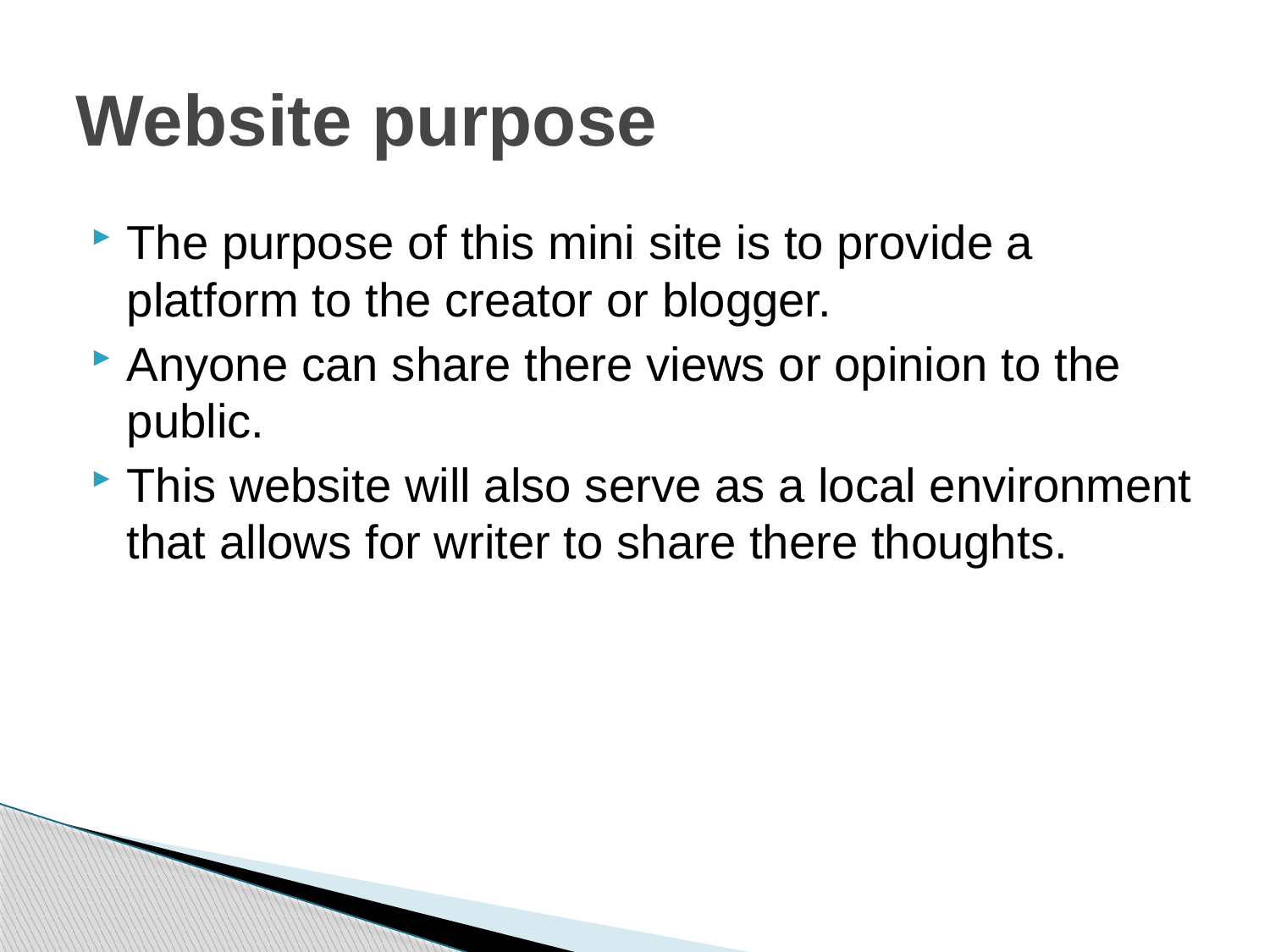

# Website purpose
The purpose of this mini site is to provide a platform to the creator or blogger.
Anyone can share there views or opinion to the public.
This website will also serve as a local environment that allows for writer to share there thoughts.